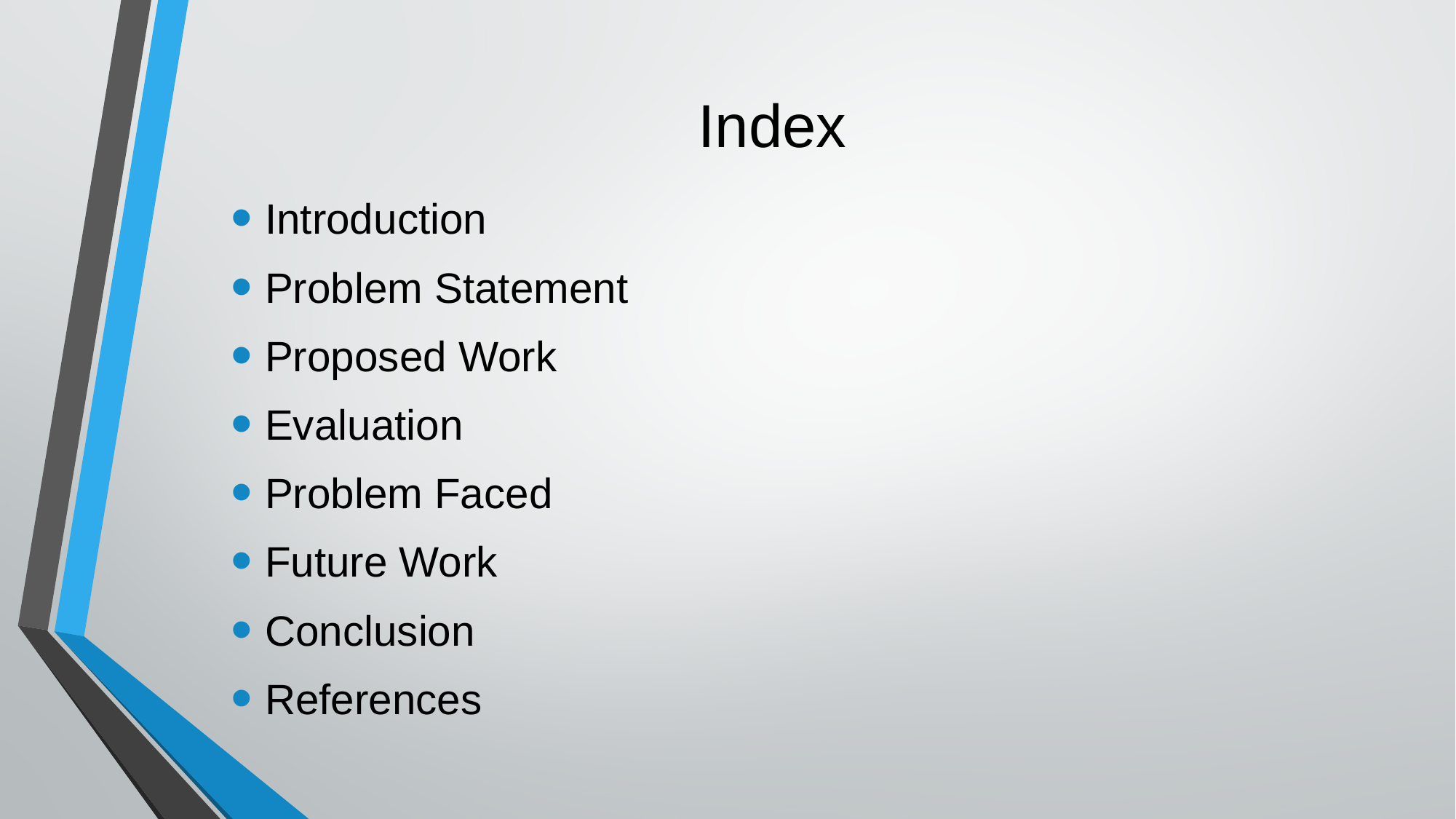

# Index
Introduction
Problem Statement
Proposed Work
Evaluation
Problem Faced
Future Work
Conclusion
References